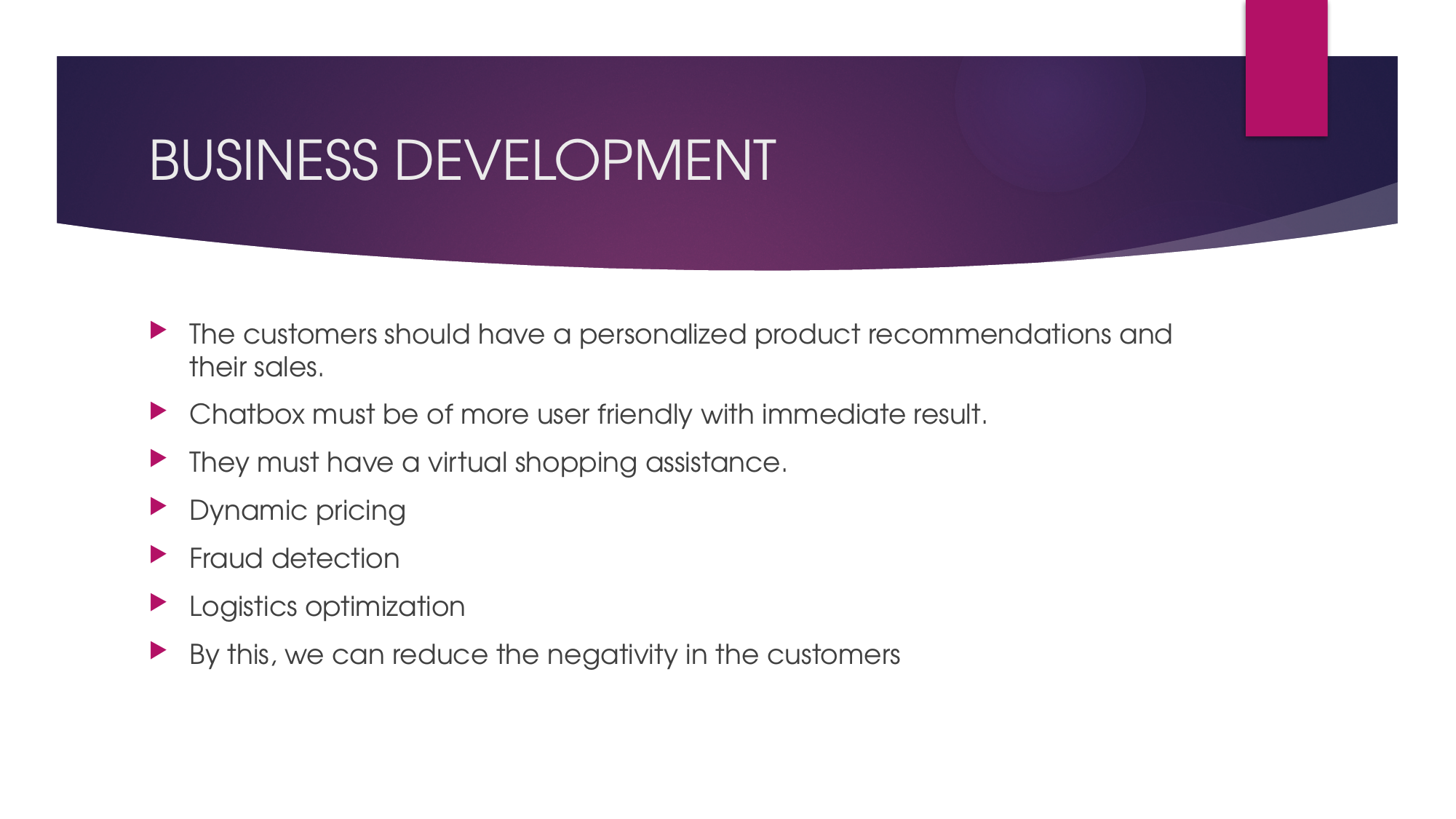

# BUSINESS DEVELOPMENT
The customers should have a personalized product recommendations and their sales.
Chatbox must be of more user friendly with immediate result.
They must have a virtual shopping assistance.
Dynamic pricing
Fraud detection
Logistics optimization
By this, we can reduce the negativity in the customers